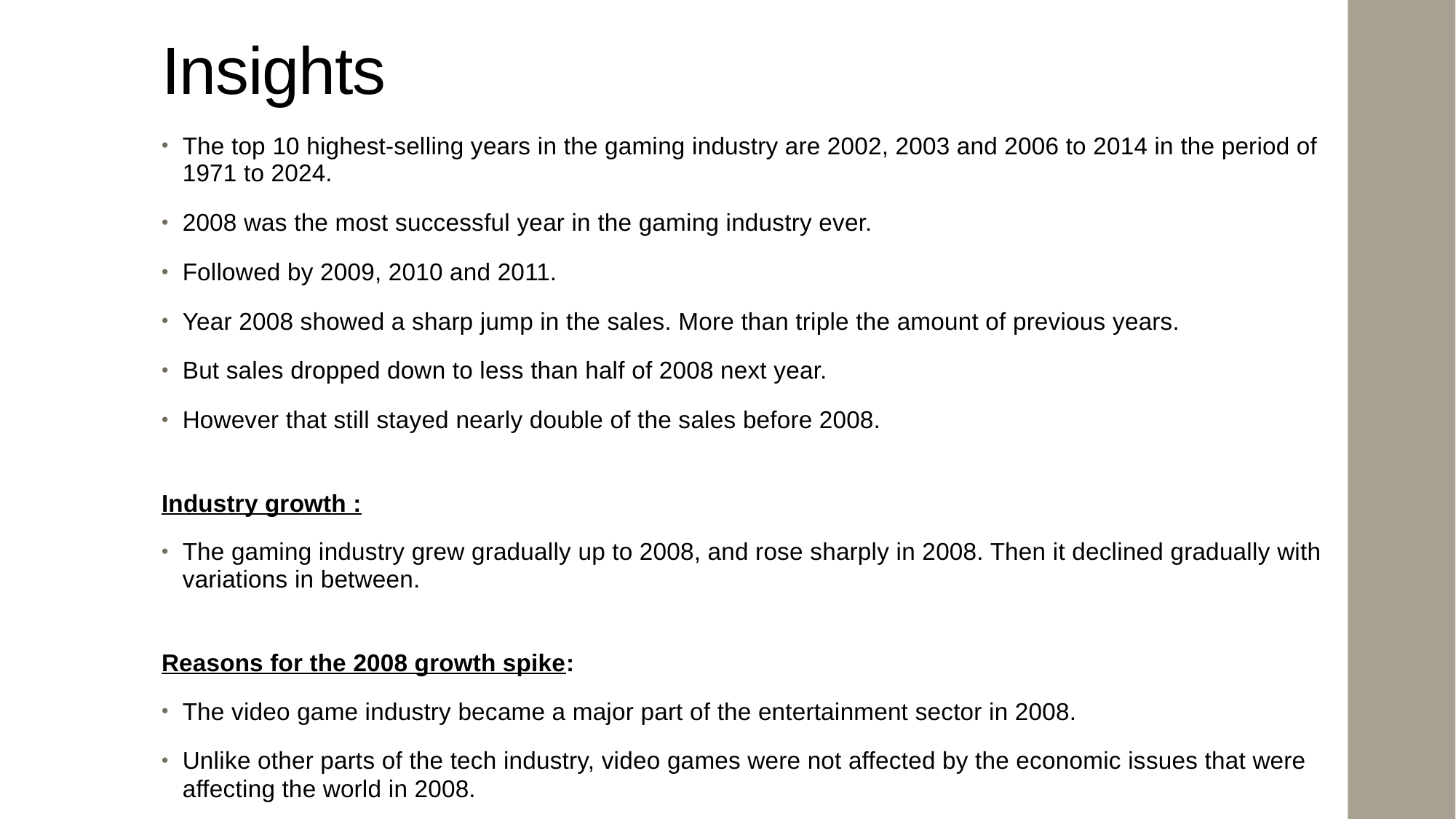

# Insights
The top 10 highest-selling years in the gaming industry are 2002, 2003 and 2006 to 2014 in the period of 1971 to 2024.
2008 was the most successful year in the gaming industry ever.
Followed by 2009, 2010 and 2011.
Year 2008 showed a sharp jump in the sales. More than triple the amount of previous years.
But sales dropped down to less than half of 2008 next year.
However that still stayed nearly double of the sales before 2008.
Industry growth :
The gaming industry grew gradually up to 2008, and rose sharply in 2008. Then it declined gradually with variations in between.
Reasons for the 2008 growth spike:
The video game industry became a major part of the entertainment sector in 2008.
Unlike other parts of the tech industry, video games were not affected by the economic issues that were affecting the world in 2008.